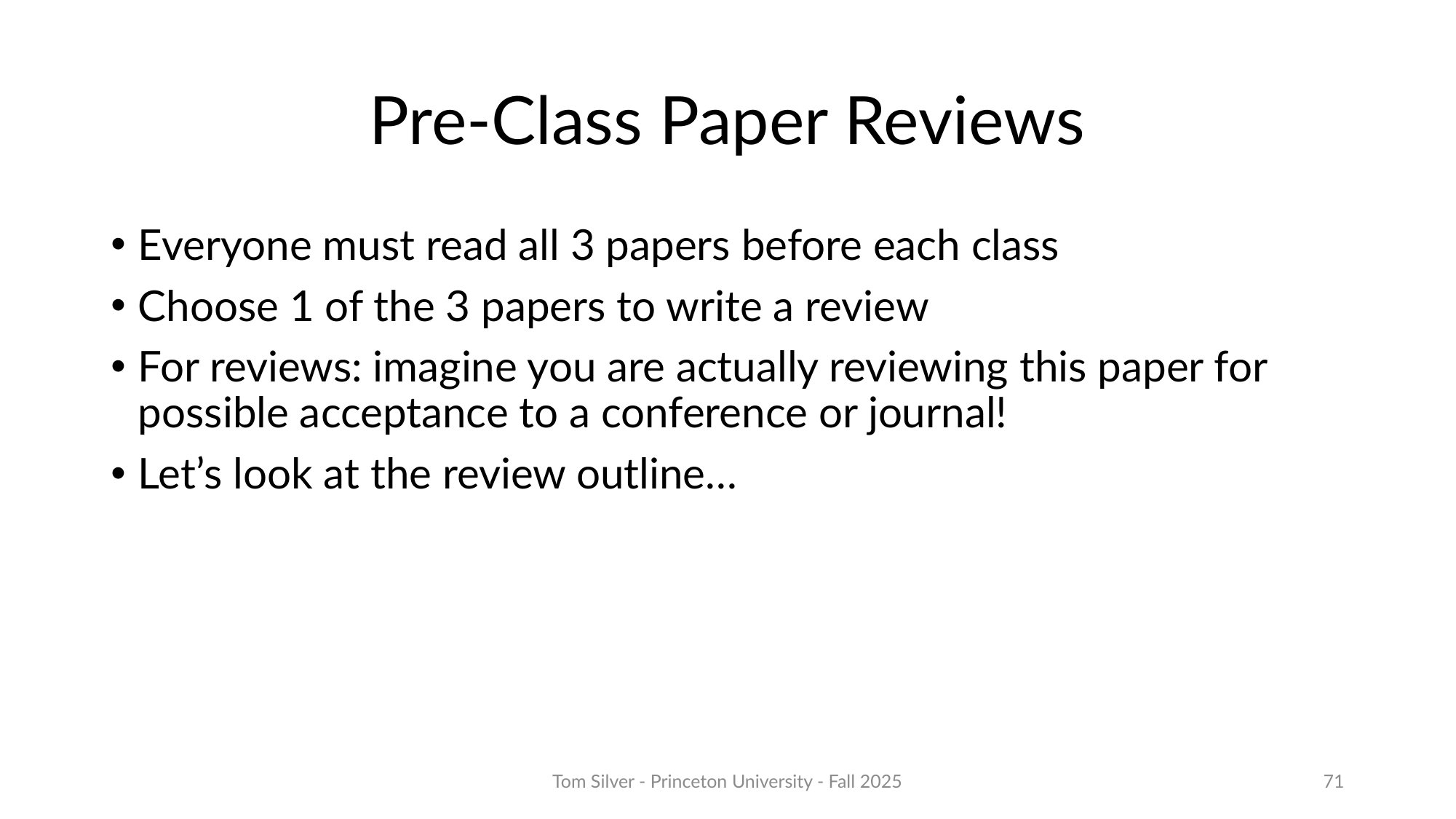

# Pre-Class Paper Reviews
Everyone must read all 3 papers before each class
Choose 1 of the 3 papers to write a review
For reviews: imagine you are actually reviewing this paper for possible acceptance to a conference or journal!
Let’s look at the review outline…
Tom Silver - Princeton University - Fall 2025
71